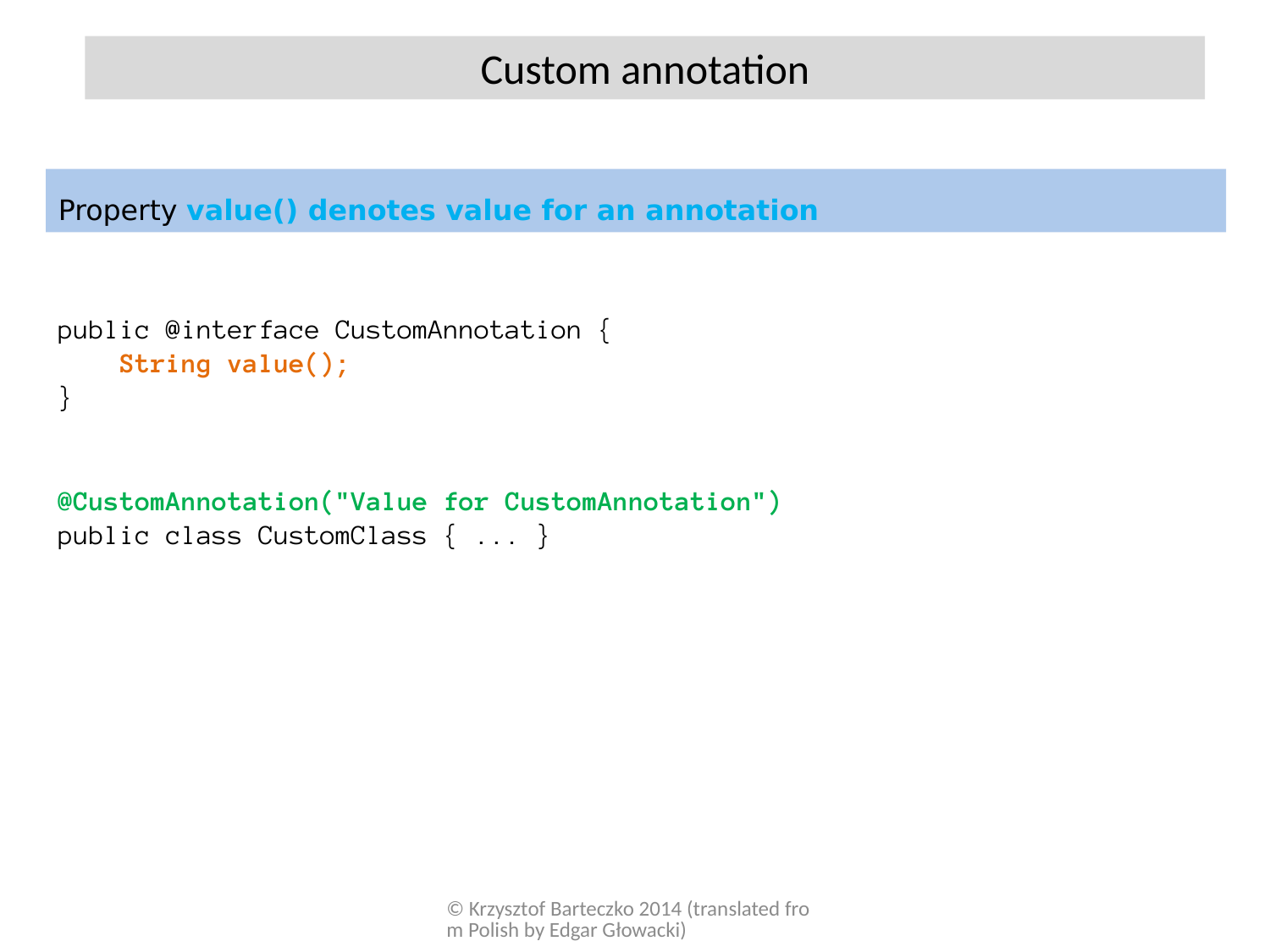

Custom annotation
Property value() denotes value for an annotation
public @interface CustomAnnotation {
    String value();
}
@CustomAnnotation("Value for CustomAnnotation")
public class CustomClass { ... }
© Krzysztof Barteczko 2014 (translated from Polish by Edgar Głowacki)